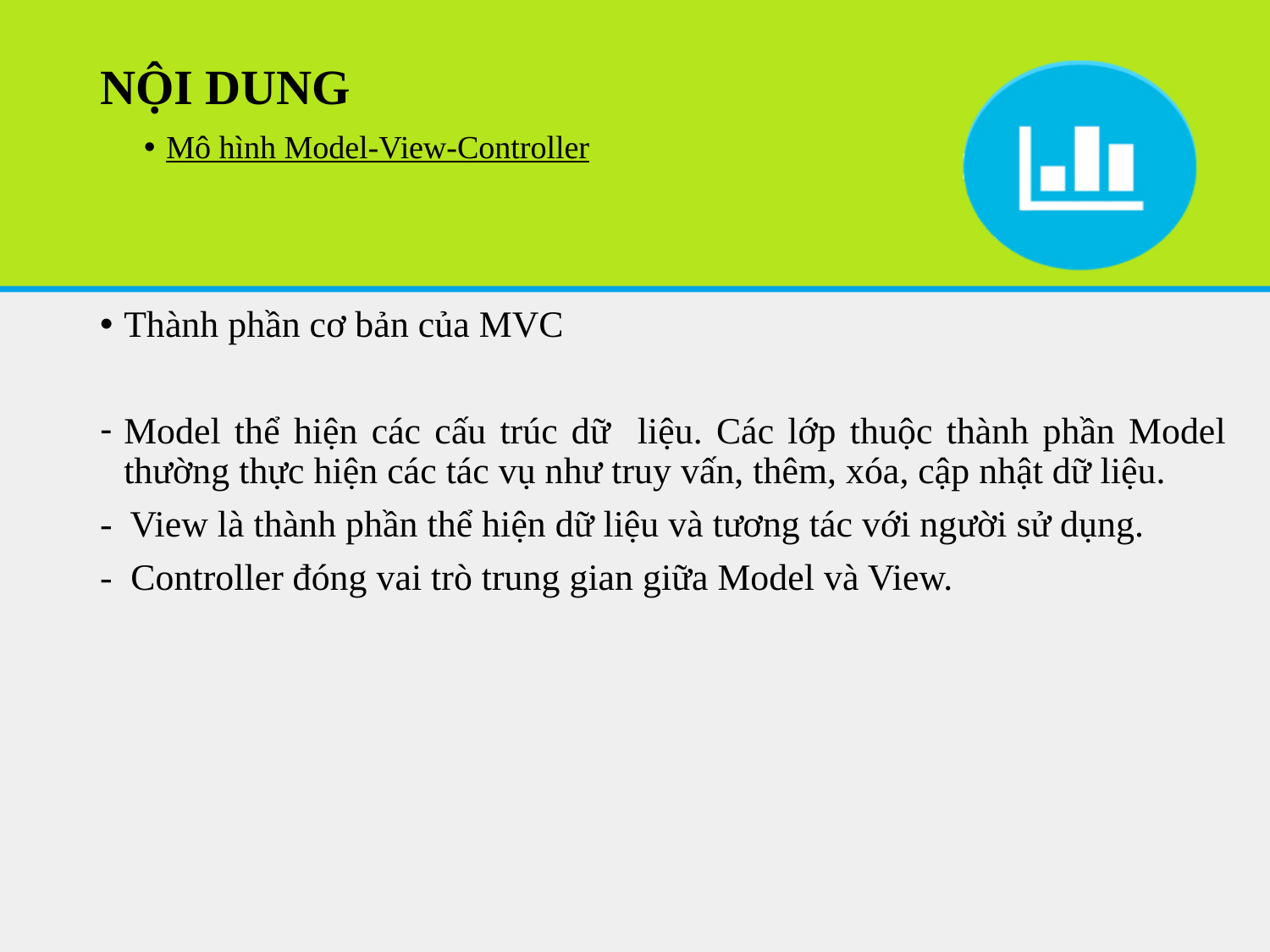

# NỘI DUNG
Mô hình Model-View-Controller
Thành phần cơ bản của MVC

Model thể hiện các cấu trúc dữ  liệu. Các lớp thuộc thành phần Model thường thực hiện các tác vụ như truy vấn, thêm, xóa, cập nhật dữ liệu.
-  View là thành phần thể hiện dữ liệu và tương tác với người sử dụng.
-  Controller đóng vai trò trung gian giữa Model và View.